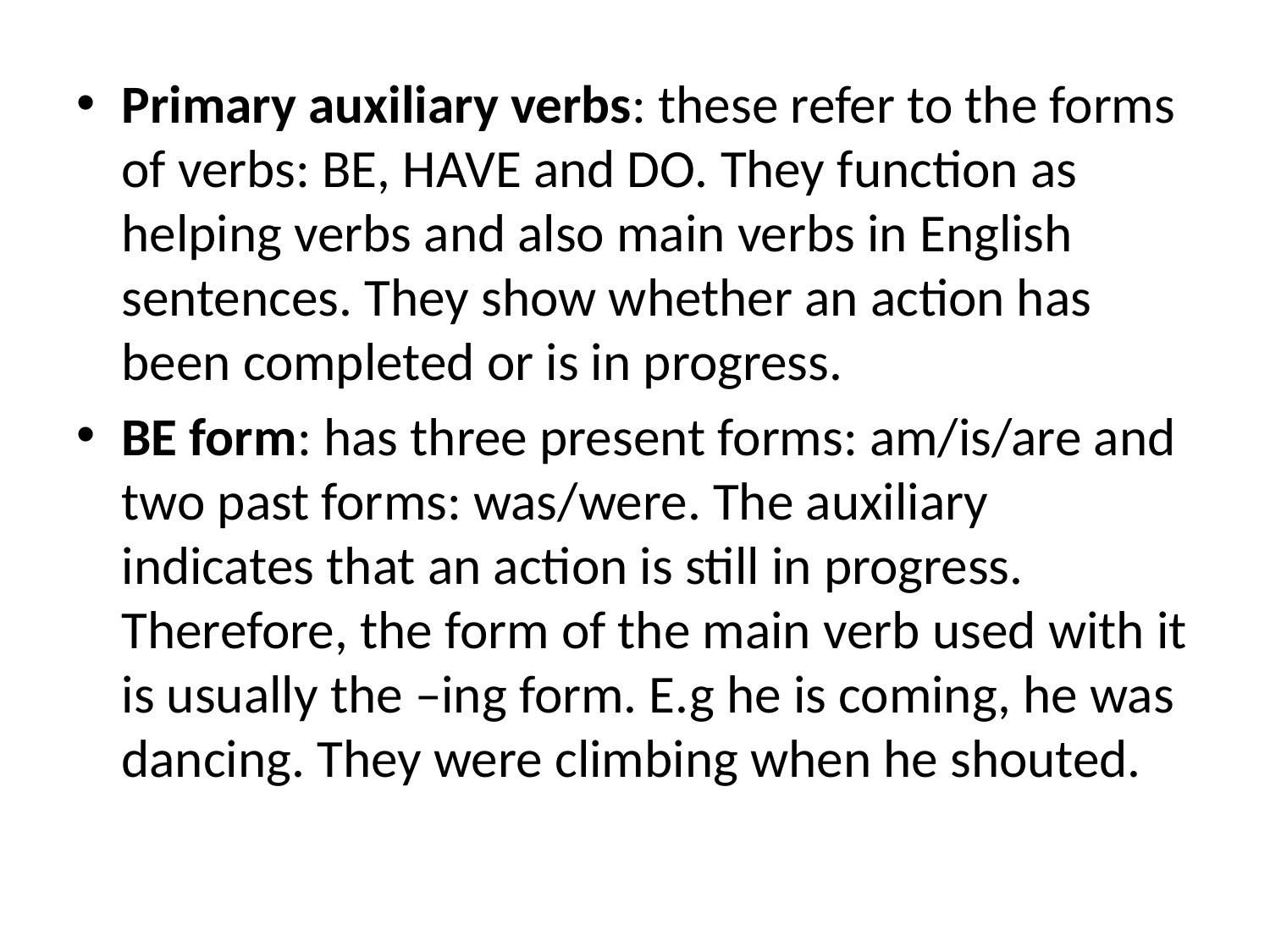

Primary auxiliary verbs: these refer to the forms of verbs: BE, HAVE and DO. They function as helping verbs and also main verbs in English sentences. They show whether an action has been completed or is in progress.
BE form: has three present forms: am/is/are and two past forms: was/were. The auxiliary indicates that an action is still in progress. Therefore, the form of the main verb used with it is usually the –ing form. E.g he is coming, he was dancing. They were climbing when he shouted.